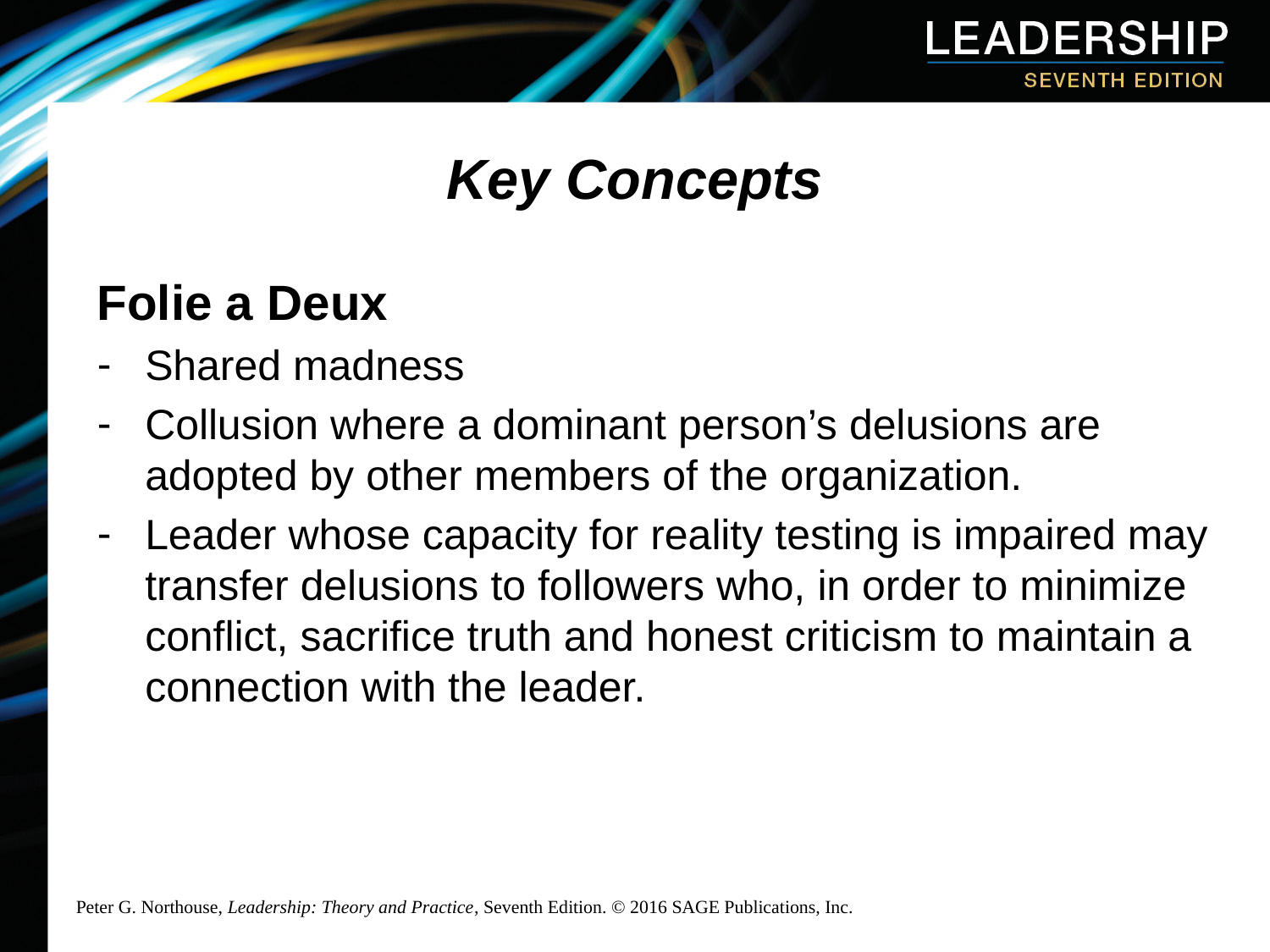

# Key Concepts
Folie a Deux
Shared madness
Collusion where a dominant person’s delusions are adopted by other members of the organization.
Leader whose capacity for reality testing is impaired may transfer delusions to followers who, in order to minimize conflict, sacrifice truth and honest criticism to maintain a connection with the leader.
Peter G. Northouse, Leadership: Theory and Practice, Seventh Edition. © 2016 SAGE Publications, Inc.